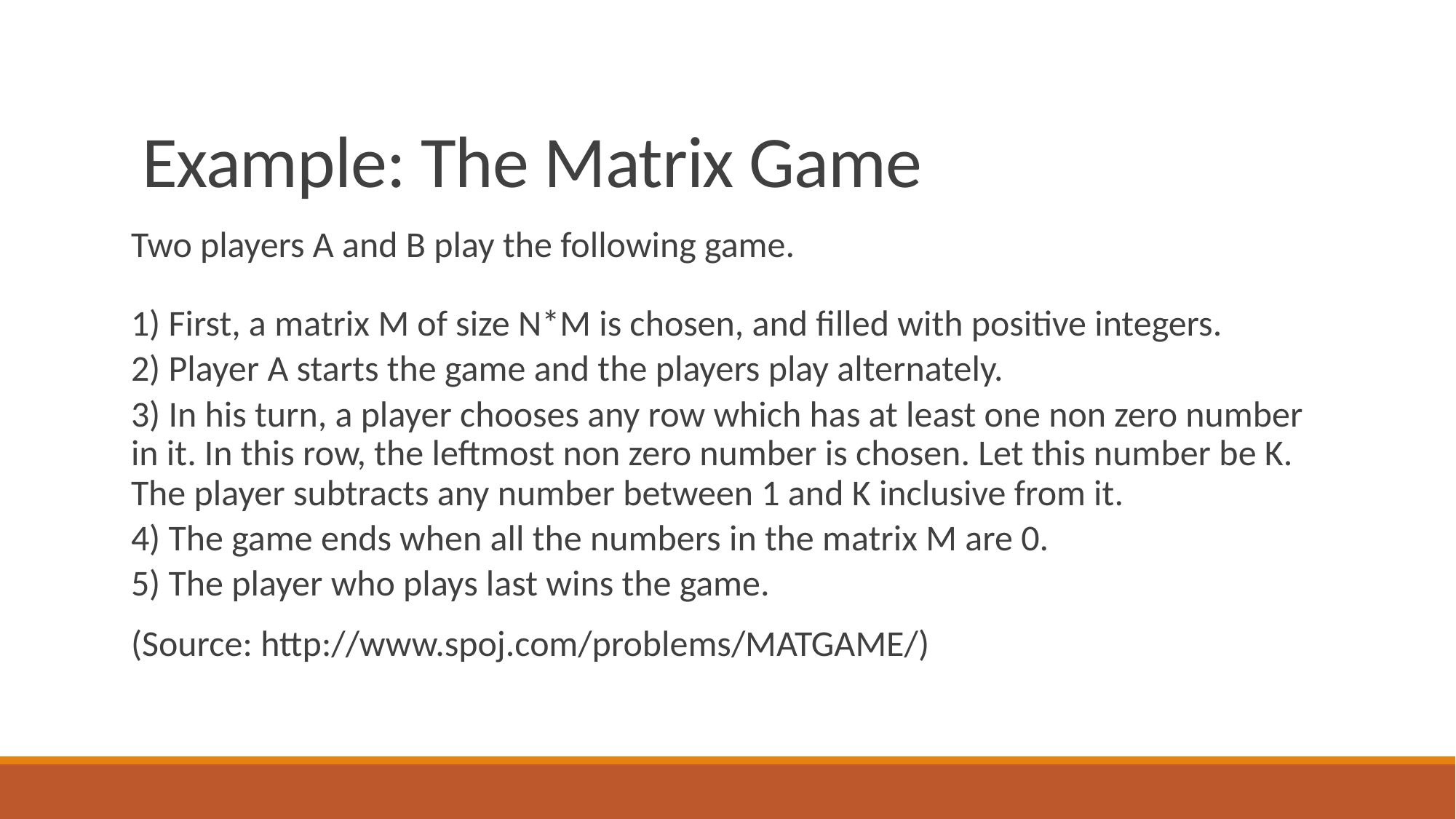

# Example: The Matrix Game
Two players A and B play the following game. 
 
1) First, a matrix M of size N*M is chosen, and filled with positive integers.
2) Player A starts the game and the players play alternately.
3) In his turn, a player chooses any row which has at least one non zero number in it. In this row, the leftmost non zero number is chosen. Let this number be K. The player subtracts any number between 1 and K inclusive from it.
4) The game ends when all the numbers in the matrix M are 0.
5) The player who plays last wins the game.
(Source: http://www.spoj.com/problems/MATGAME/)